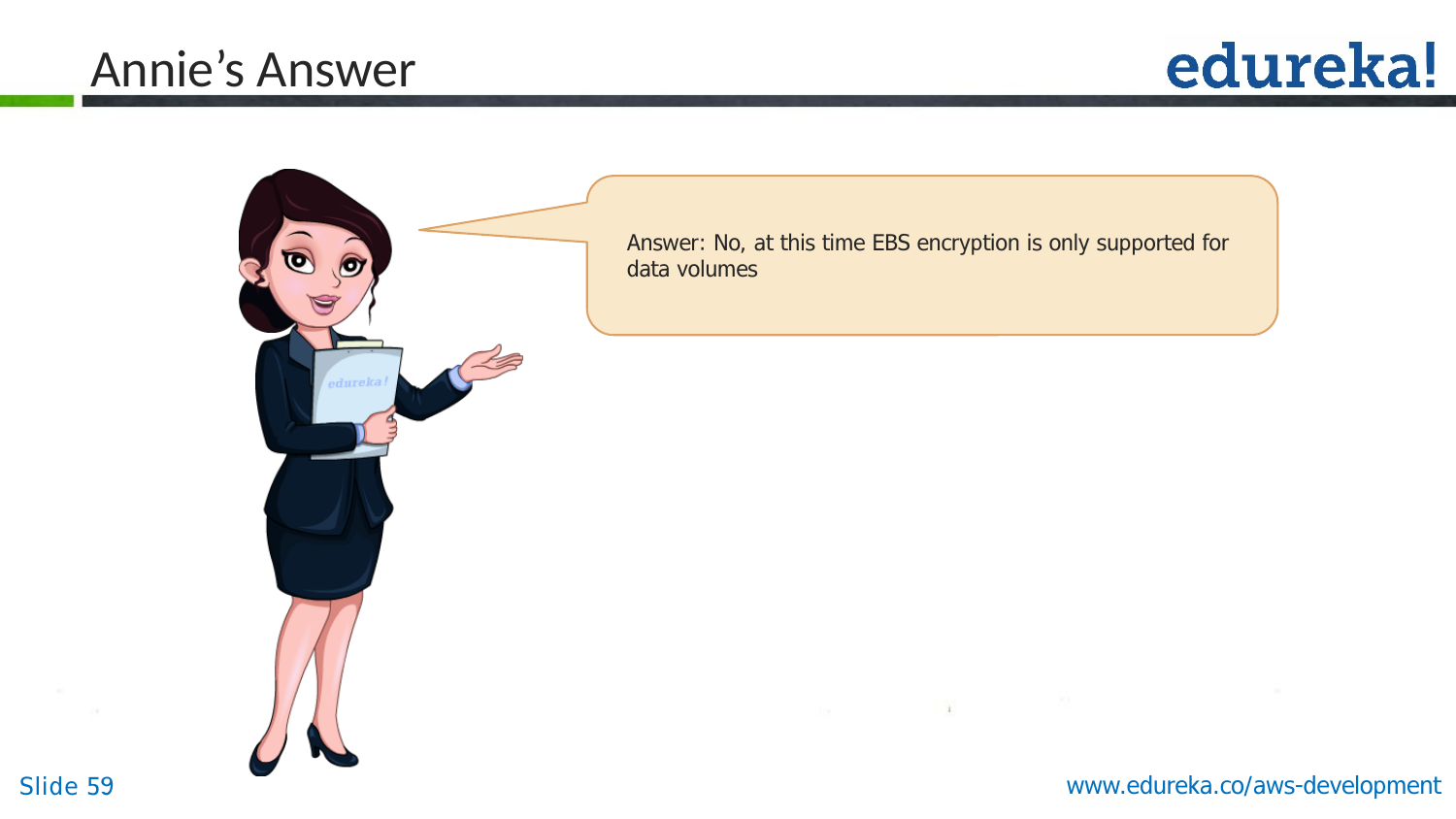

# Annie’s Answer

Answer: No, at this time EBS encryption is only supported for data volumes